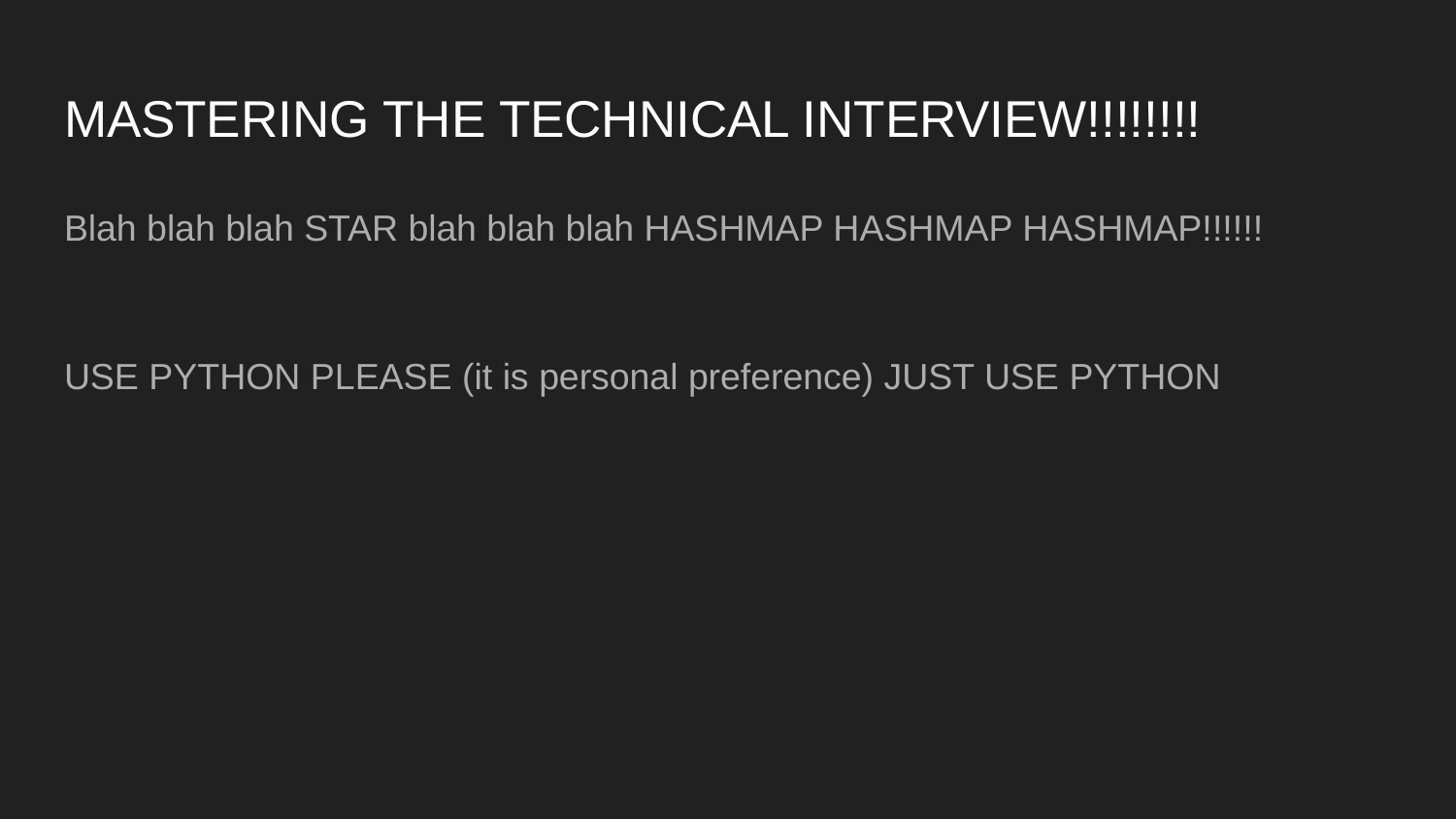

# MASTERING THE TECHNICAL INTERVIEW!!!!!!!!
Blah blah blah STAR blah blah blah HASHMAP HASHMAP HASHMAP!!!!!!

USE PYTHON PLEASE (it is personal preference) JUST USE PYTHON